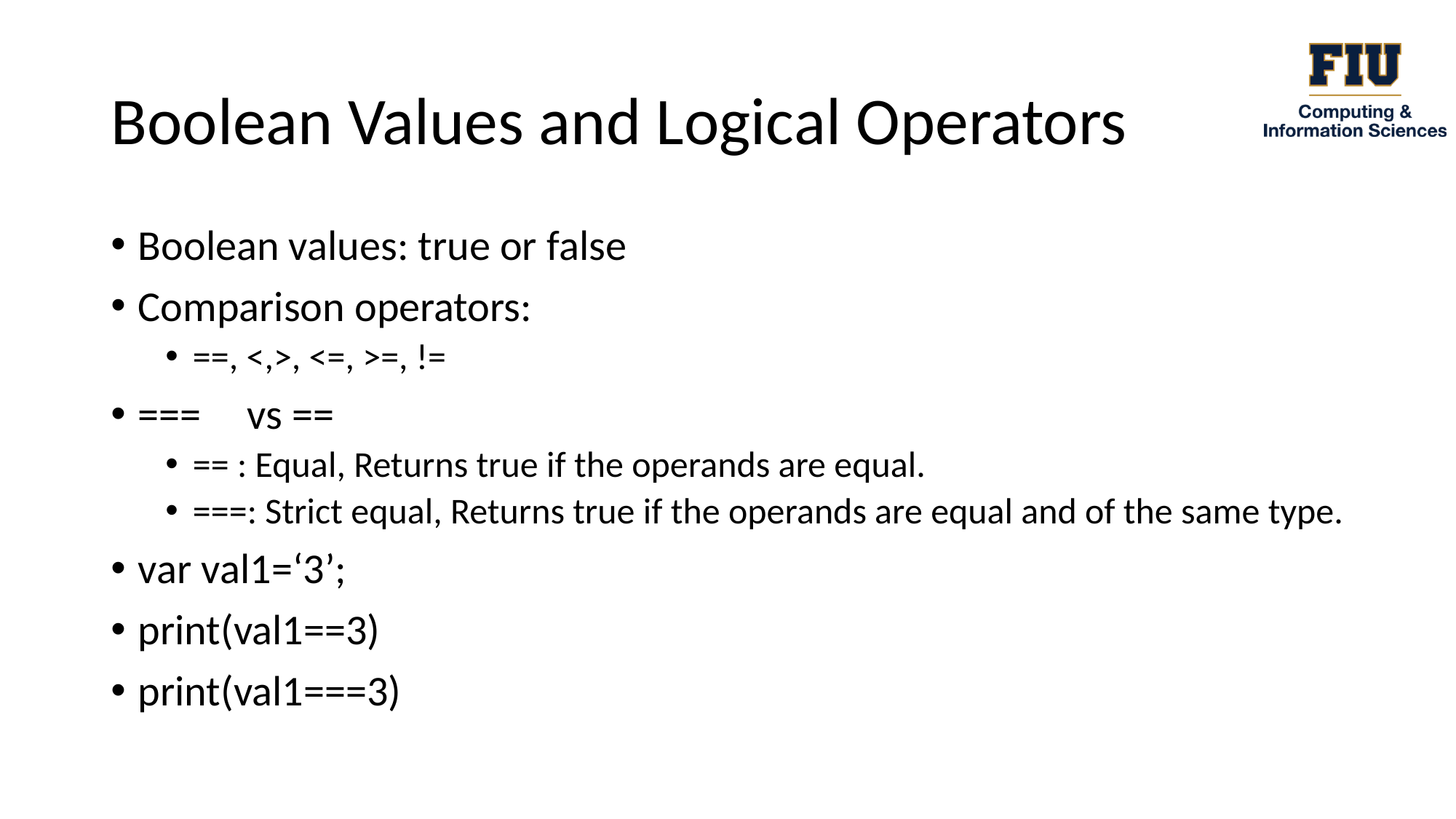

# Boolean Values and Logical Operators
Boolean values: true or false
Comparison operators:
==, <,>, <=, >=, !=
===	vs ==
== : Equal, Returns true if the operands are equal.
===: Strict equal, Returns true if the operands are equal and of the same type.
var val1=‘3’;
print(val1==3)
print(val1===3)